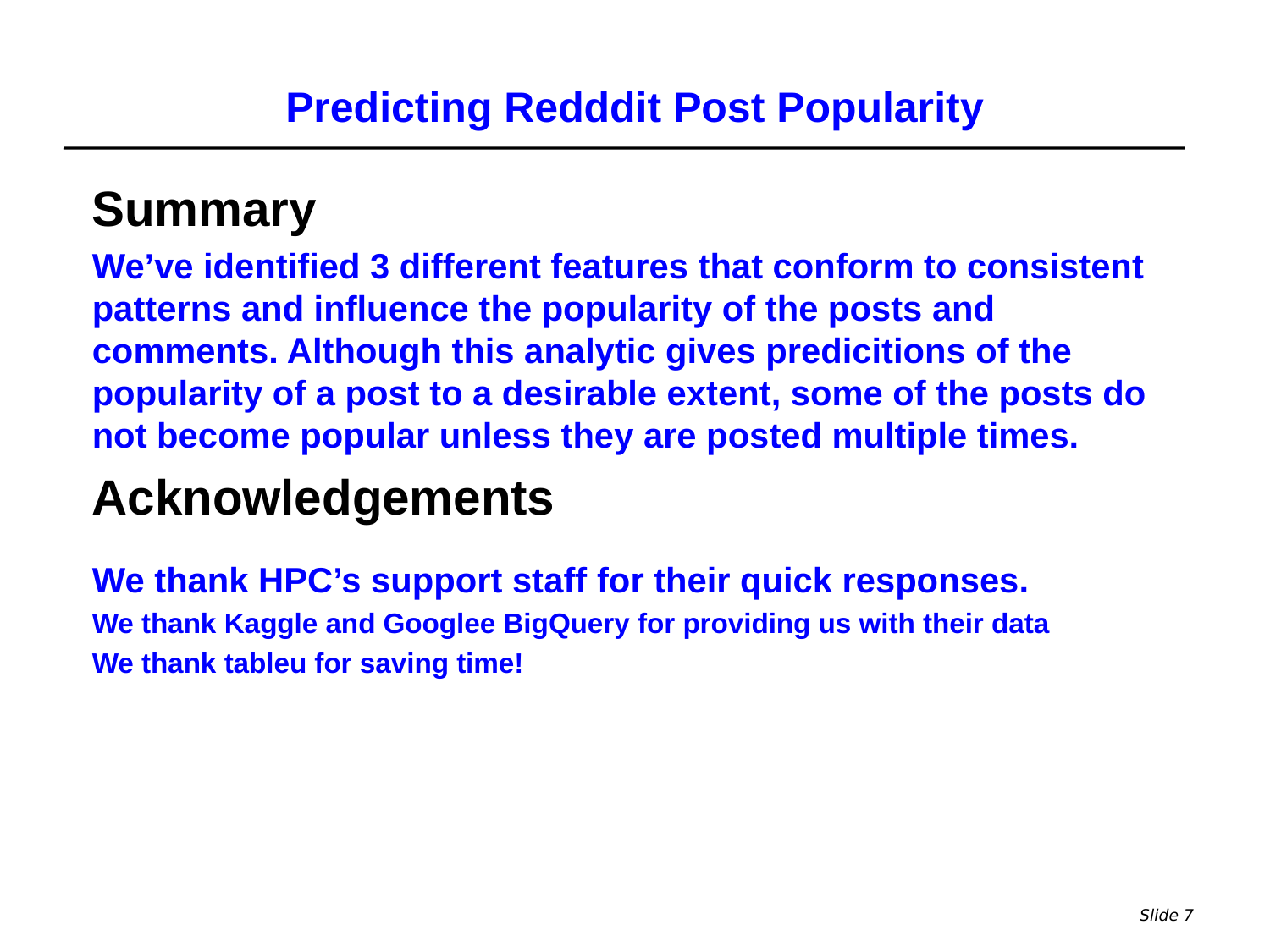

# Predicting Redddit Post Popularity

Summary
We’ve identified 3 different features that conform to consistent patterns and influence the popularity of the posts and comments. Although this analytic gives predicitions of the popularity of a post to a desirable extent, some of the posts do not become popular unless they are posted multiple times.
Acknowledgements

We thank HPC’s support staff for their quick responses.
We thank Kaggle and Googlee BigQuery for providing us with their data
We thank tableu for saving time!
Slide 7